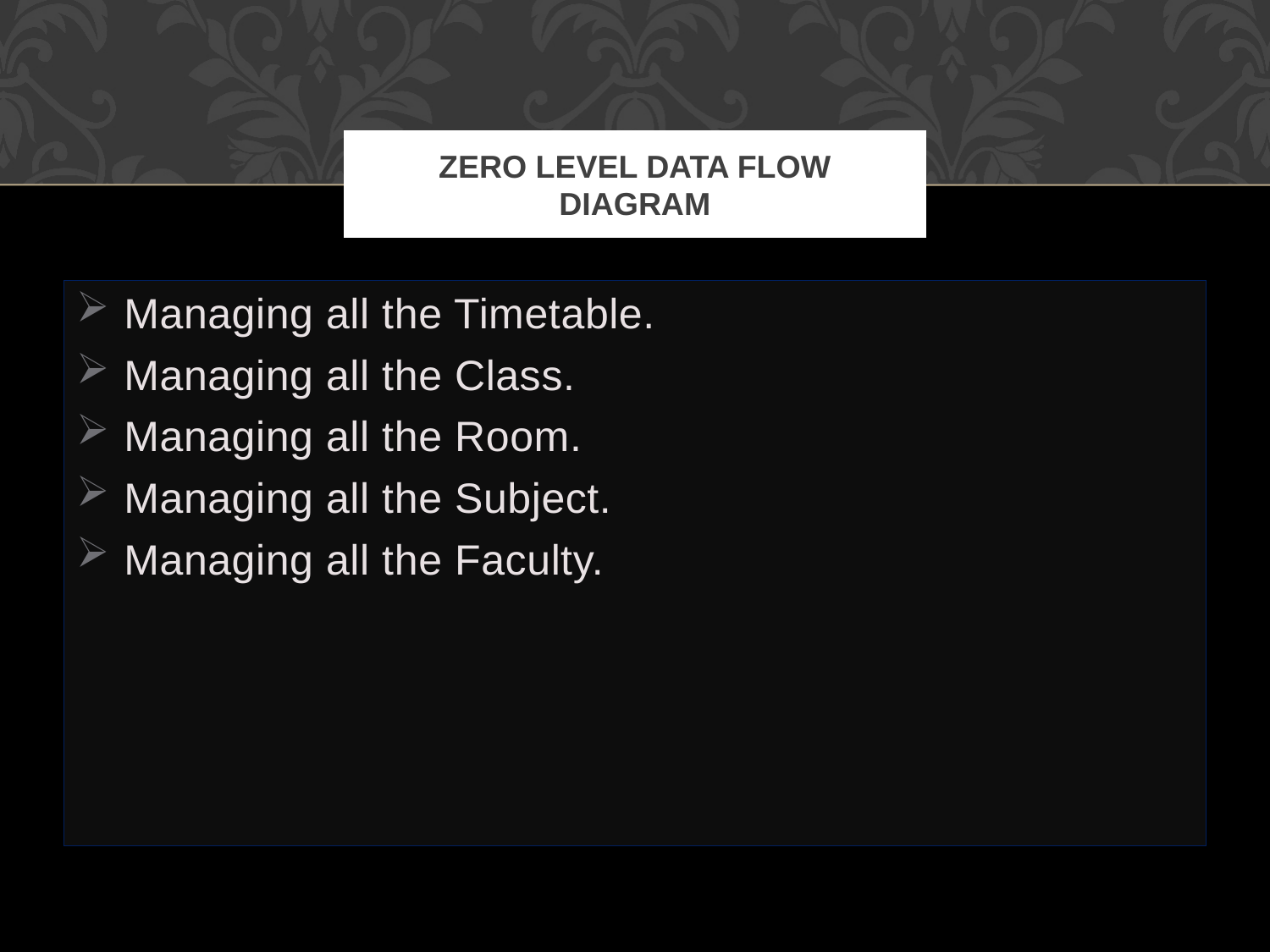

# Zero level data flow diagram
Managing all the Timetable.
Managing all the Class.
Managing all the Room.
Managing all the Subject.
Managing all the Faculty.